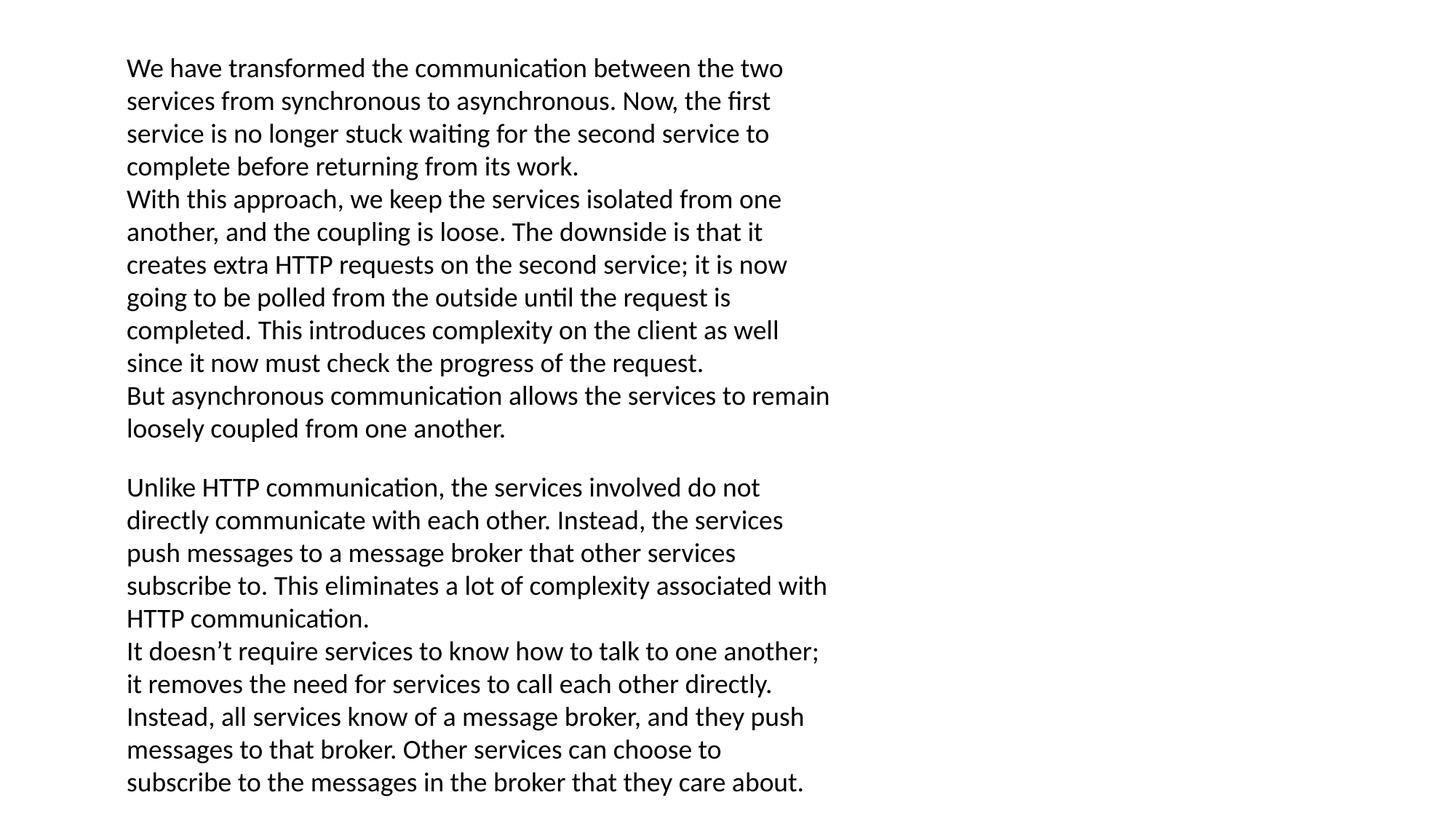

We have transformed the communication between the two services from synchronous to asynchronous. Now, the first service is no longer stuck waiting for the second service to complete before returning from its work.
With this approach, we keep the services isolated from one another, and the coupling is loose. The downside is that it creates extra HTTP requests on the second service; it is now going to be polled from the outside until the request is completed. This introduces complexity on the client as well since it now must check the progress of the request.
But asynchronous communication allows the services to remain loosely coupled from one another.
Unlike HTTP communication, the services involved do not directly communicate with each other. Instead, the services push messages to a message broker that other services subscribe to. This eliminates a lot of complexity associated with HTTP communication.
It doesn’t require services to know how to talk to one another; it removes the need for services to call each other directly. Instead, all services know of a message broker, and they push messages to that broker. Other services can choose to subscribe to the messages in the broker that they care about.